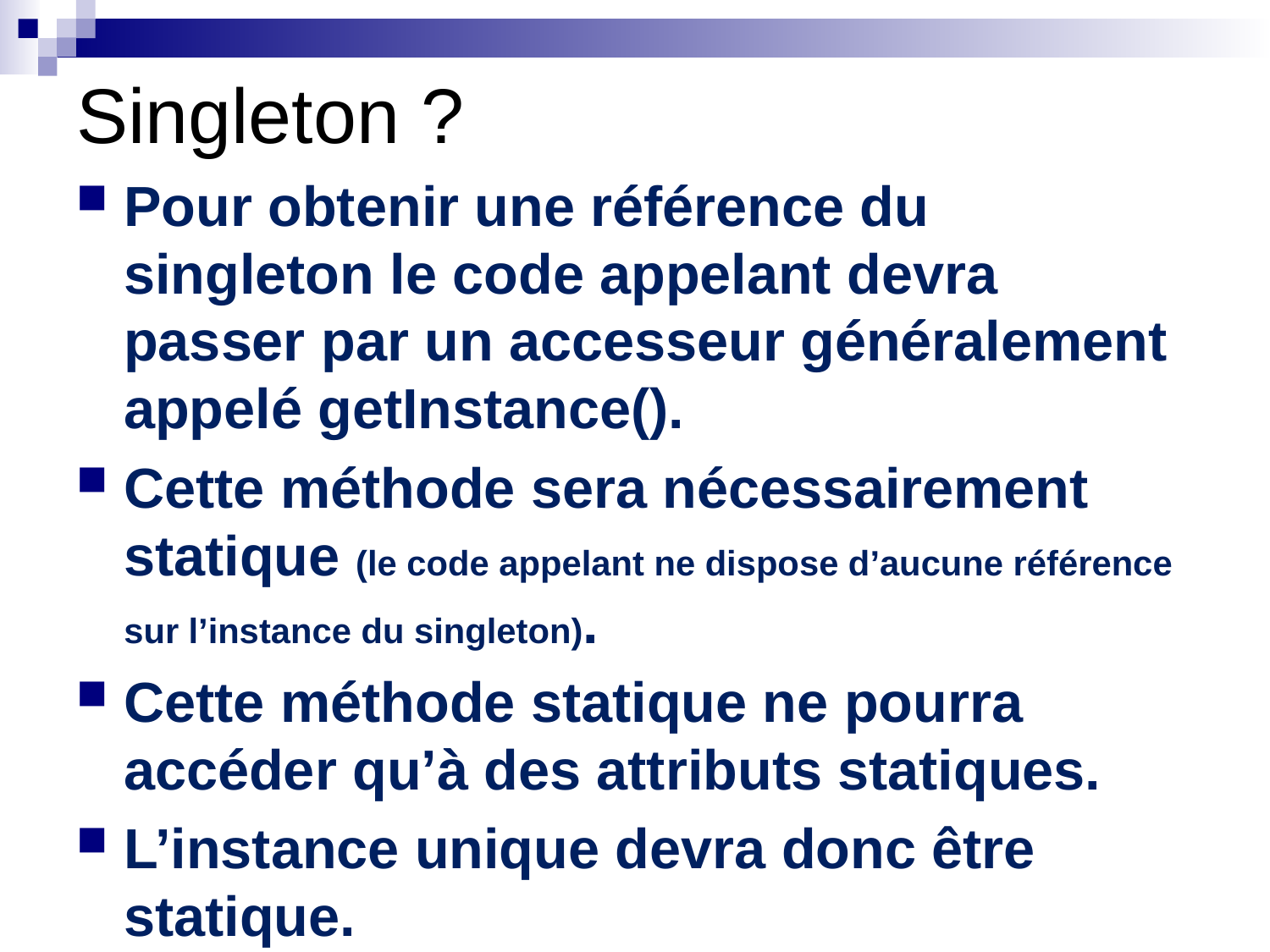

# Singleton ?
Pour obtenir une référence du singleton le code appelant devra passer par un accesseur généralement appelé getInstance().
Cette méthode sera nécessairement statique (le code appelant ne dispose d’aucune référence sur l’instance du singleton).
Cette méthode statique ne pourra accéder qu’à des attributs statiques.
L’instance unique devra donc être statique.